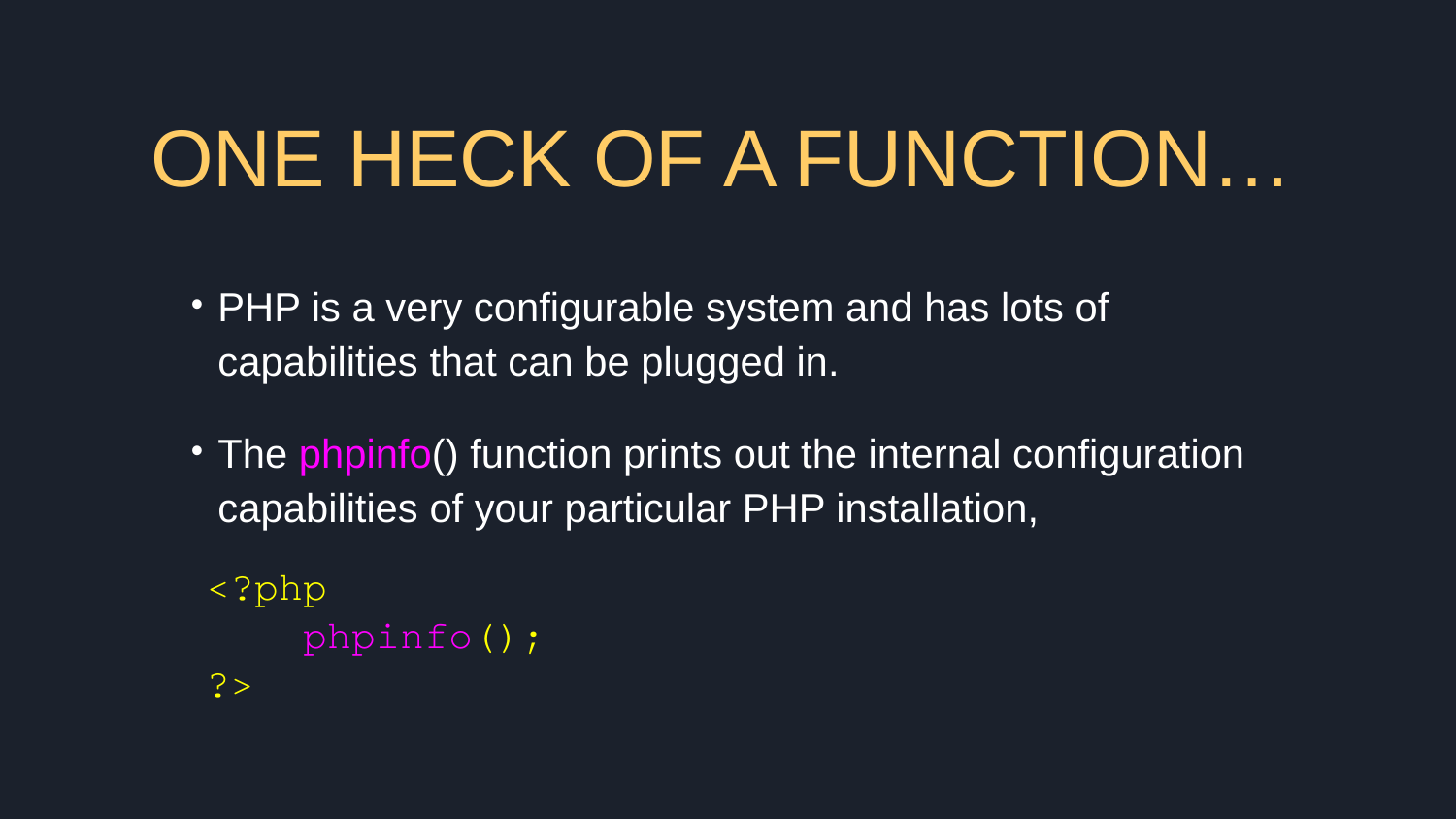

# ONE HECK OF A FUNCTION…
PHP is a very configurable system and has lots of capabilities that can be plugged in.
The phpinfo() function prints out the internal configuration capabilities of your particular PHP installation,
<?php
    phpinfo();
?>